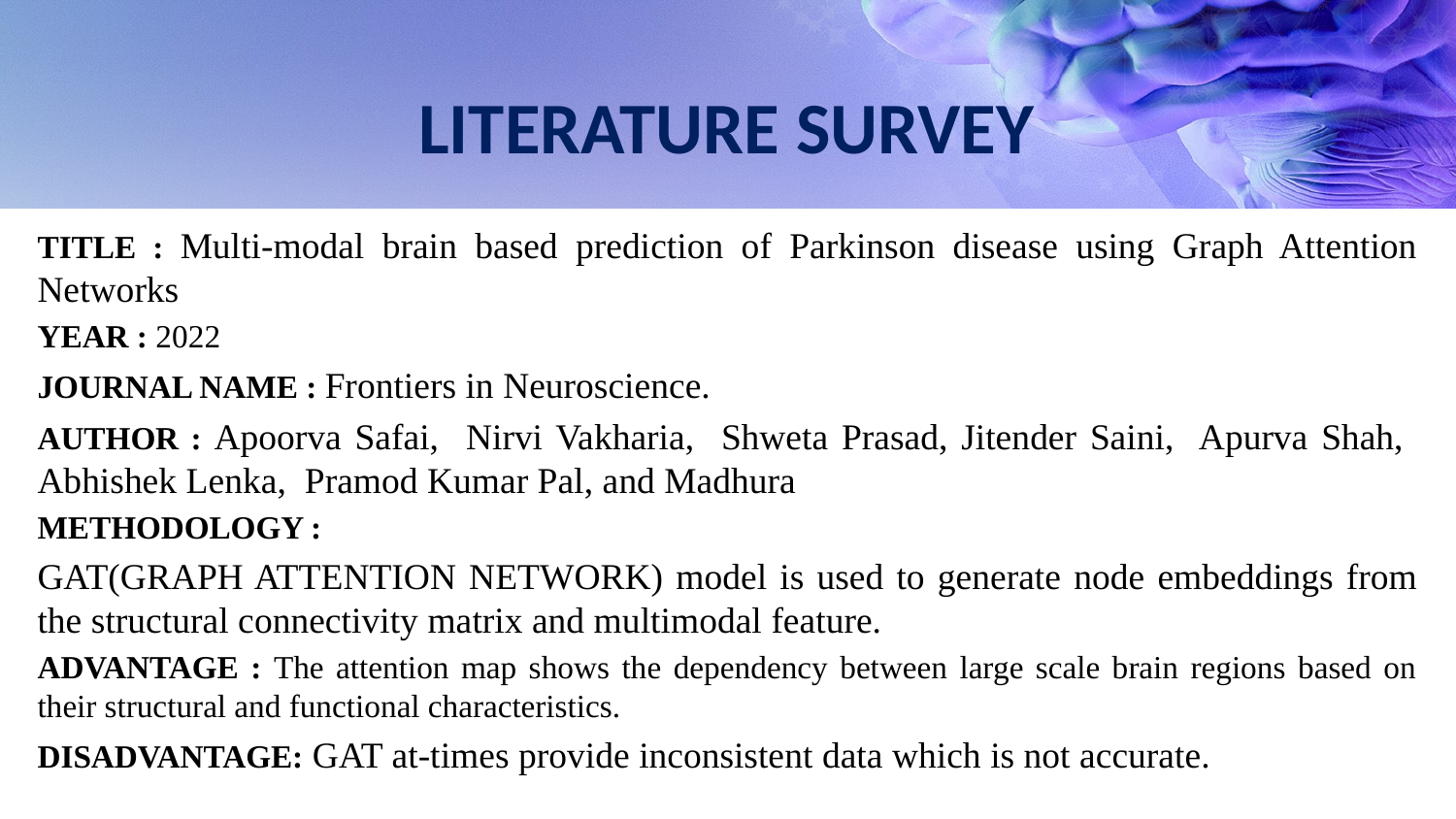

# LITERATURE SURVEY
TITLE : Multi-modal brain based prediction of Parkinson disease using Graph Attention Networks
YEAR : 2022
JOURNAL NAME : Frontiers in Neuroscience.
AUTHOR : Apoorva Safai,  Nirvi Vakharia,  Shweta Prasad, Jitender Saini,  Apurva Shah,  Abhishek Lenka,  Pramod Kumar Pal, and Madhura
METHODOLOGY :
GAT(GRAPH ATTENTION NETWORK) model is used to generate node embeddings from the structural connectivity matrix and multimodal feature.
ADVANTAGE : The attention map shows the dependency between large scale brain regions based on their structural and functional characteristics.
DISADVANTAGE: GAT at-times provide inconsistent data which is not accurate.